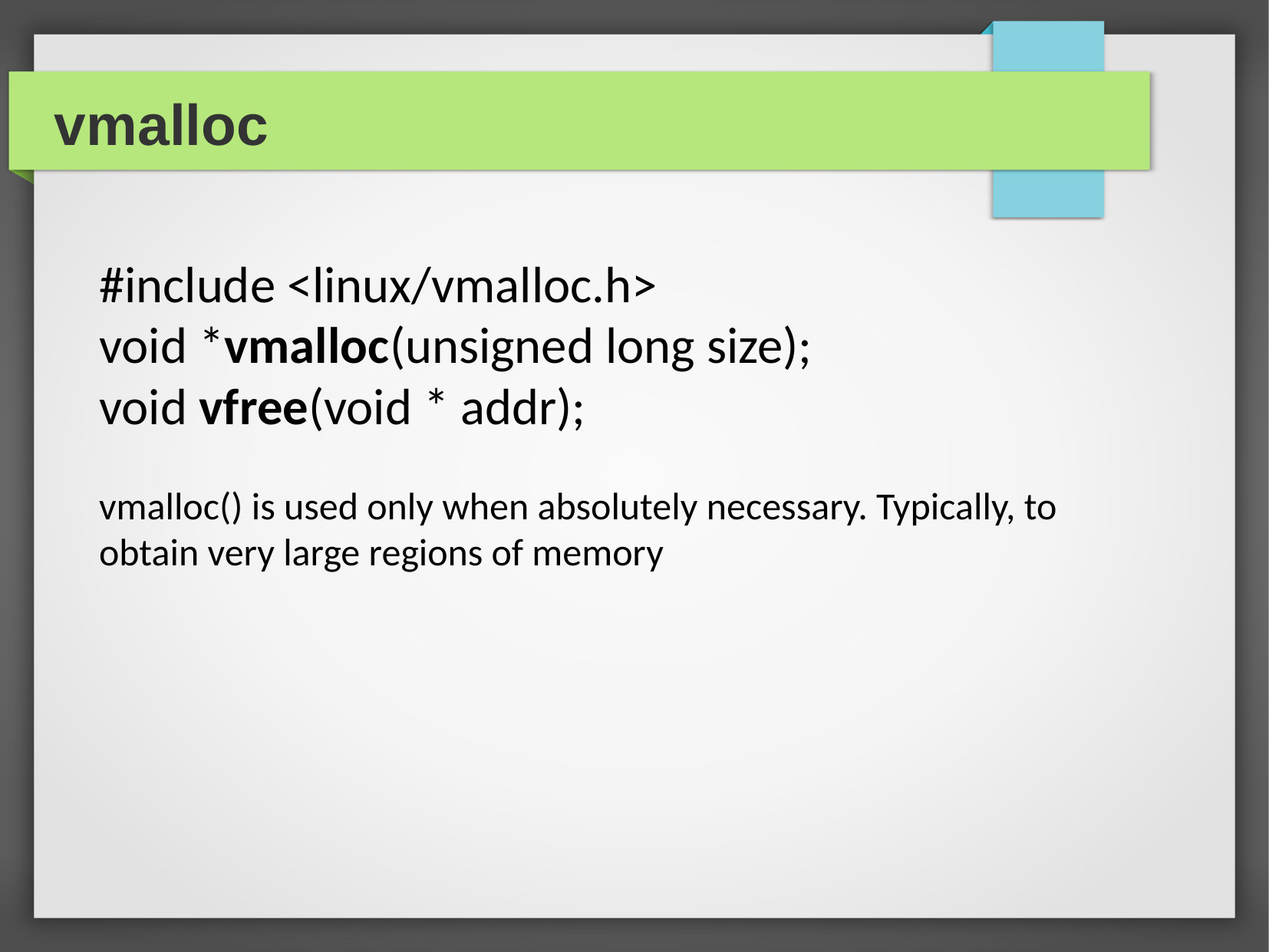

vmalloc
#include <linux/vmalloc.h>
void *vmalloc(unsigned long size);
void vfree(void * addr);

vmalloc() is used only when absolutely necessary. Typically, to obtain very large regions of memory